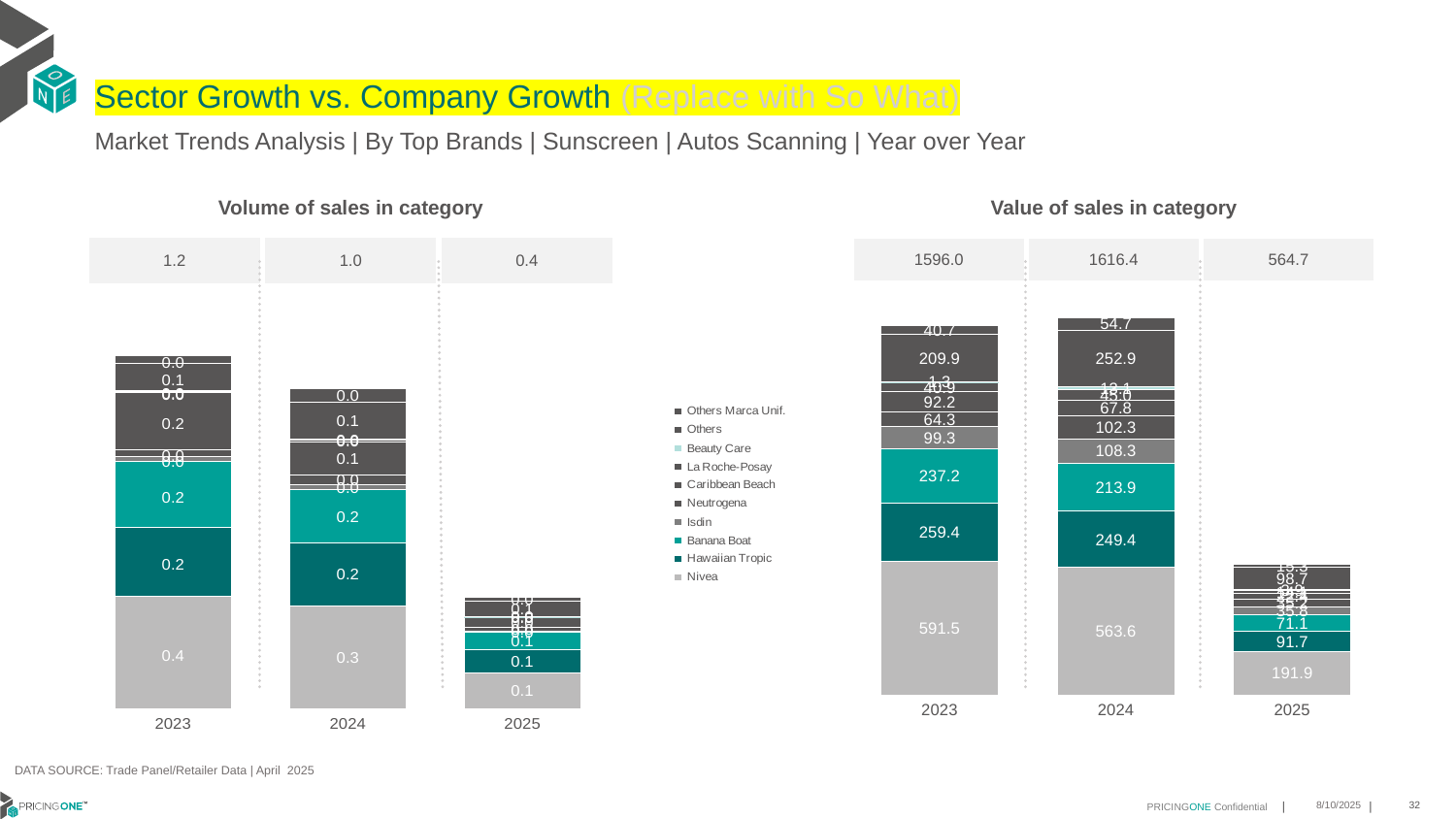

# Sector Growth vs. Company Growth (Replace with So What)
Market Trends Analysis | By Top Brands | Sunscreen | Autos Scanning | Year over Year
| Value of sales in category |  |  |
| --- | --- | --- |
| 1596.0 | 1616.4 | 564.7 |
| Volume of sales in category |  |  |
| --- | --- | --- |
| 1.2 | 1.0 | 0.4 |

### Chart

| Category | Nivea | Hawaiian Tropic | Banana Boat | Isdin | Neutrogena | Caribbean Beach | La Roche-Posay | Beauty Care | Others | Others Marca Unif. |
|---|---|---|---|---|---|---|---|---|---|---|
| 2023 | 591.45858 | 259.384076 | 237.186599 | 99.34508 | 64.307831 | 92.201411 | 40.887369 | 1.338311 | 209.900793 | 40.746651 |
| 2024 | 563.636468 | 249.352467 | 213.878558 | 108.263356 | 102.333352 | 67.841501 | 45.002322 | 13.125482 | 252.942573 | 54.723522 |
| 2025 | 191.877352 | 91.690435 | 71.08362 | 35.811009 | 35.156095 | 22.40289 | 14.121866 | 3.864689 | 98.665672 | 15.27729 |

### Chart

| Category | Nivea | Hawaiian Tropic | Banana Boat | Isdin | Neutrogena | Caribbean Beach | La Roche-Posay | Beauty Care | Others | Others Marca Unif. |
|---|---|---|---|---|---|---|---|---|---|---|
| 2023 | 0.375533 | 0.228288 | 0.219966 | 0.01785 | 0.021728 | 0.190134 | 0.004186 | 0.000429 | 0.091972 | 0.026667 |
| 2024 | 0.343911 | 0.208678 | 0.17706 | 0.017064 | 0.031723 | 0.110626 | 0.004452 | 0.003269 | 0.124697 | 0.043446 |
| 2025 | 0.121529 | 0.074994 | 0.058156 | 0.005091 | 0.010982 | 0.033739 | 0.001479 | 0.000977 | 0.050965 | 0.012826 |
DATA SOURCE: Trade Panel/Retailer Data | April  2025

8/10/2025
32